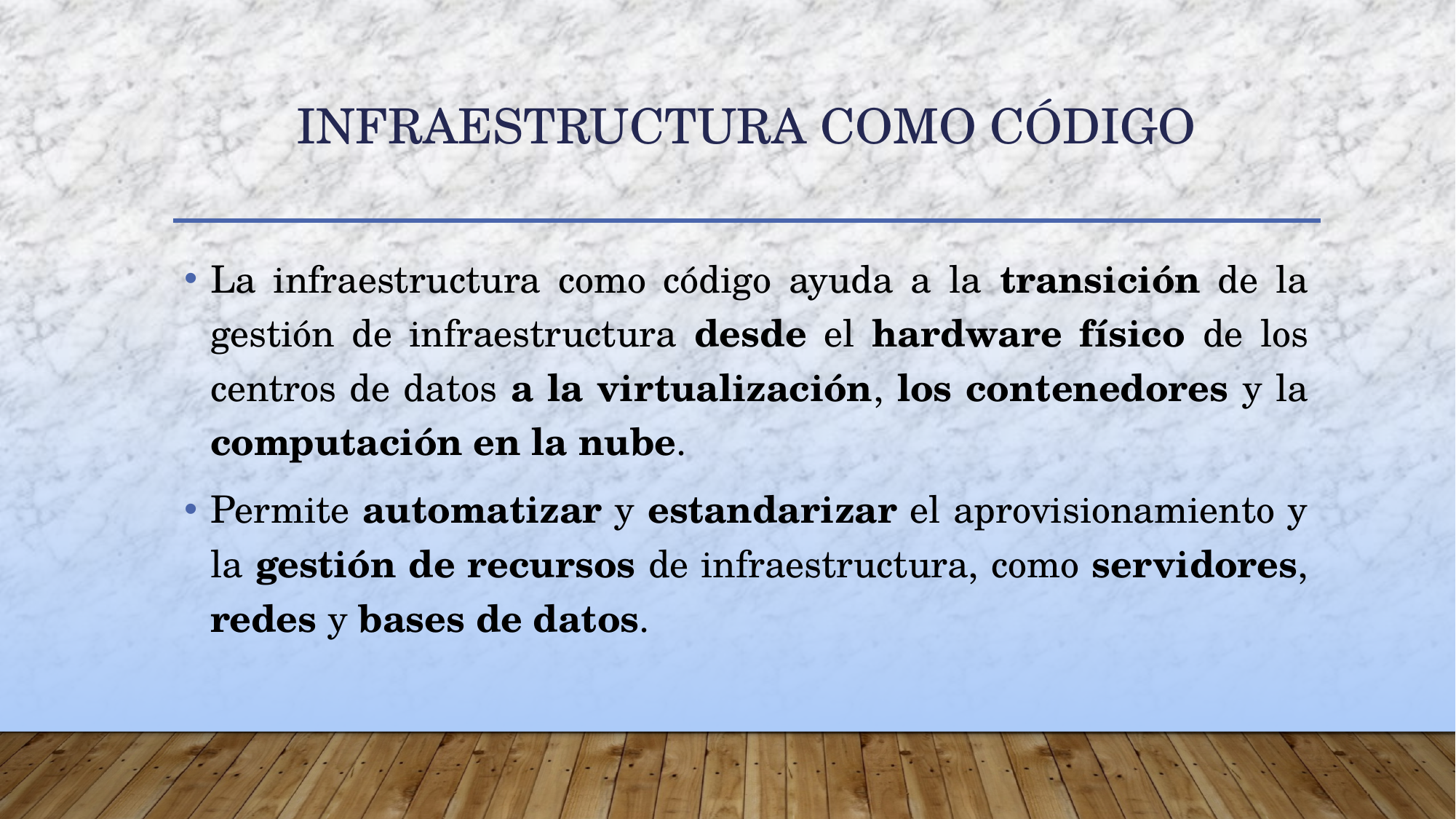

# Infraestructura como código
La infraestructura como código ayuda a la transición de la gestión de infraestructura desde el hardware físico de los centros de datos a la virtualización, los contenedores y la computación en la nube.
Permite automatizar y estandarizar el aprovisionamiento y la gestión de recursos de infraestructura, como servidores, redes y bases de datos.